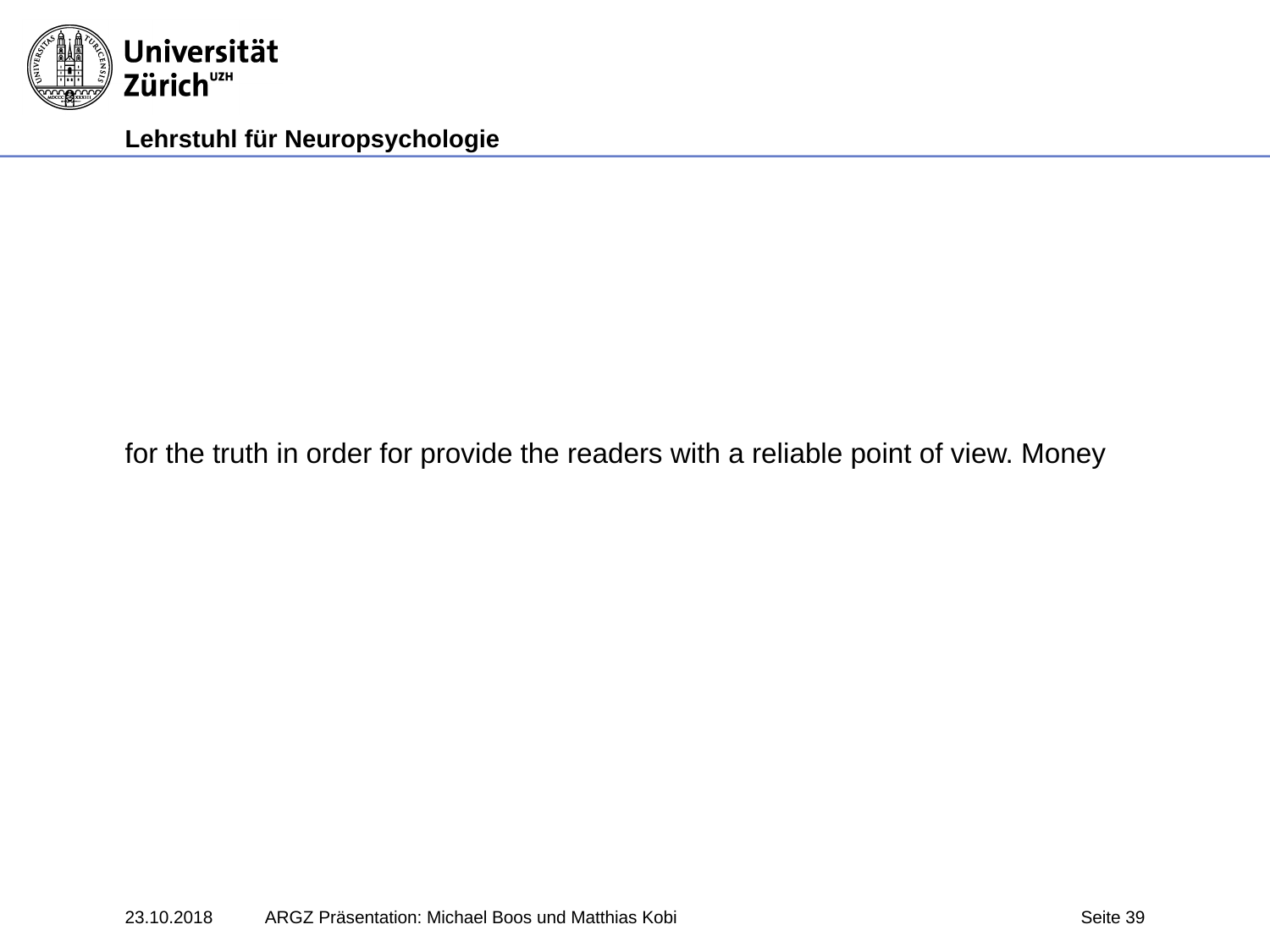

for the truth in order for provide the readers with a reliable point of view. Money
23.10.2018
ARGZ Präsentation: Michael Boos und Matthias Kobi
Seite 39